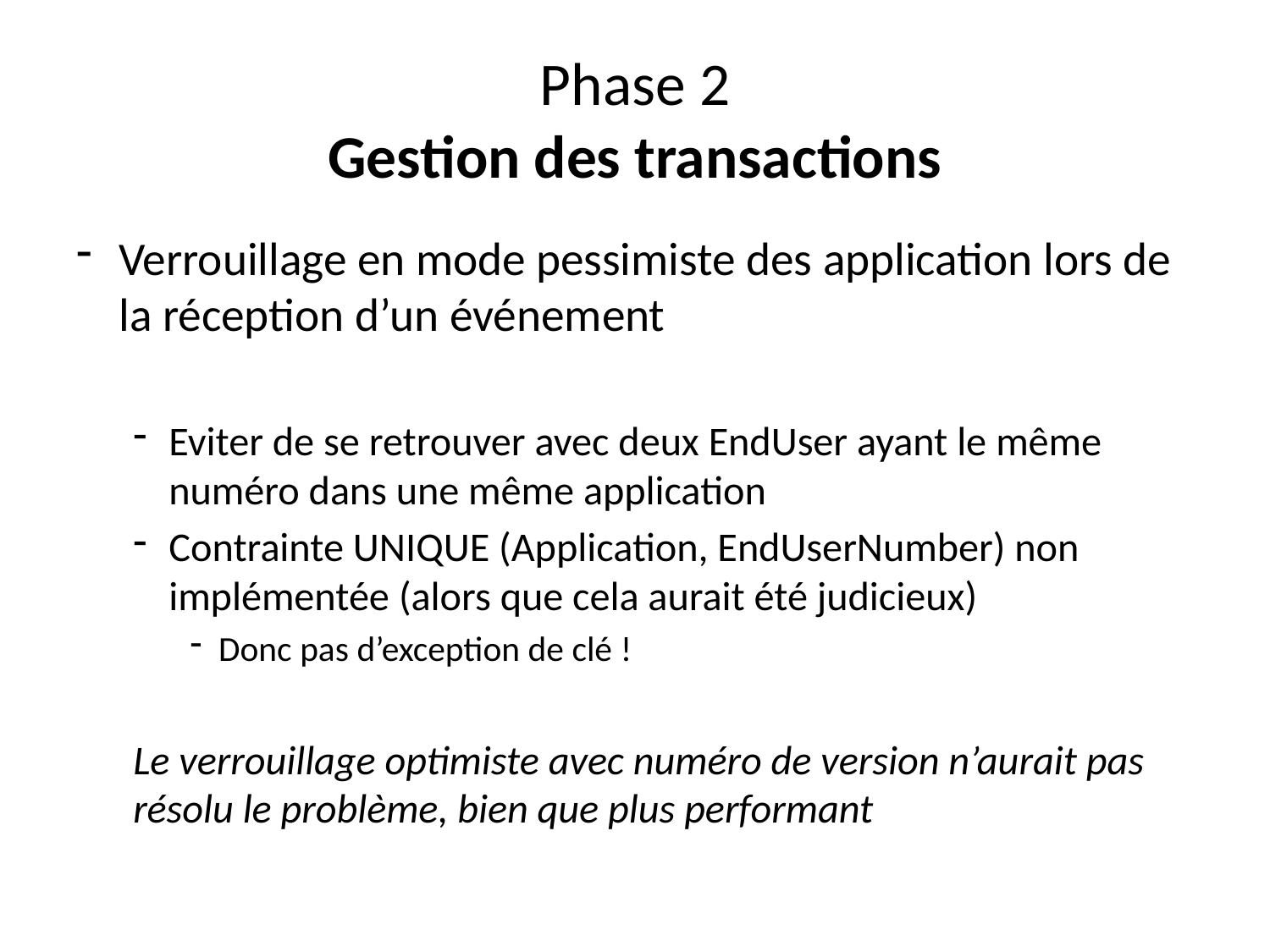

# Phase 2 Gestion des transactions
Verrouillage en mode pessimiste des application lors de la réception d’un événement

Eviter de se retrouver avec deux EndUser ayant le même numéro dans une même application
Contrainte UNIQUE (Application, EndUserNumber) non implémentée (alors que cela aurait été judicieux)
Donc pas d’exception de clé !

Le verrouillage optimiste avec numéro de version n’aurait pas résolu le problème, bien que plus performant